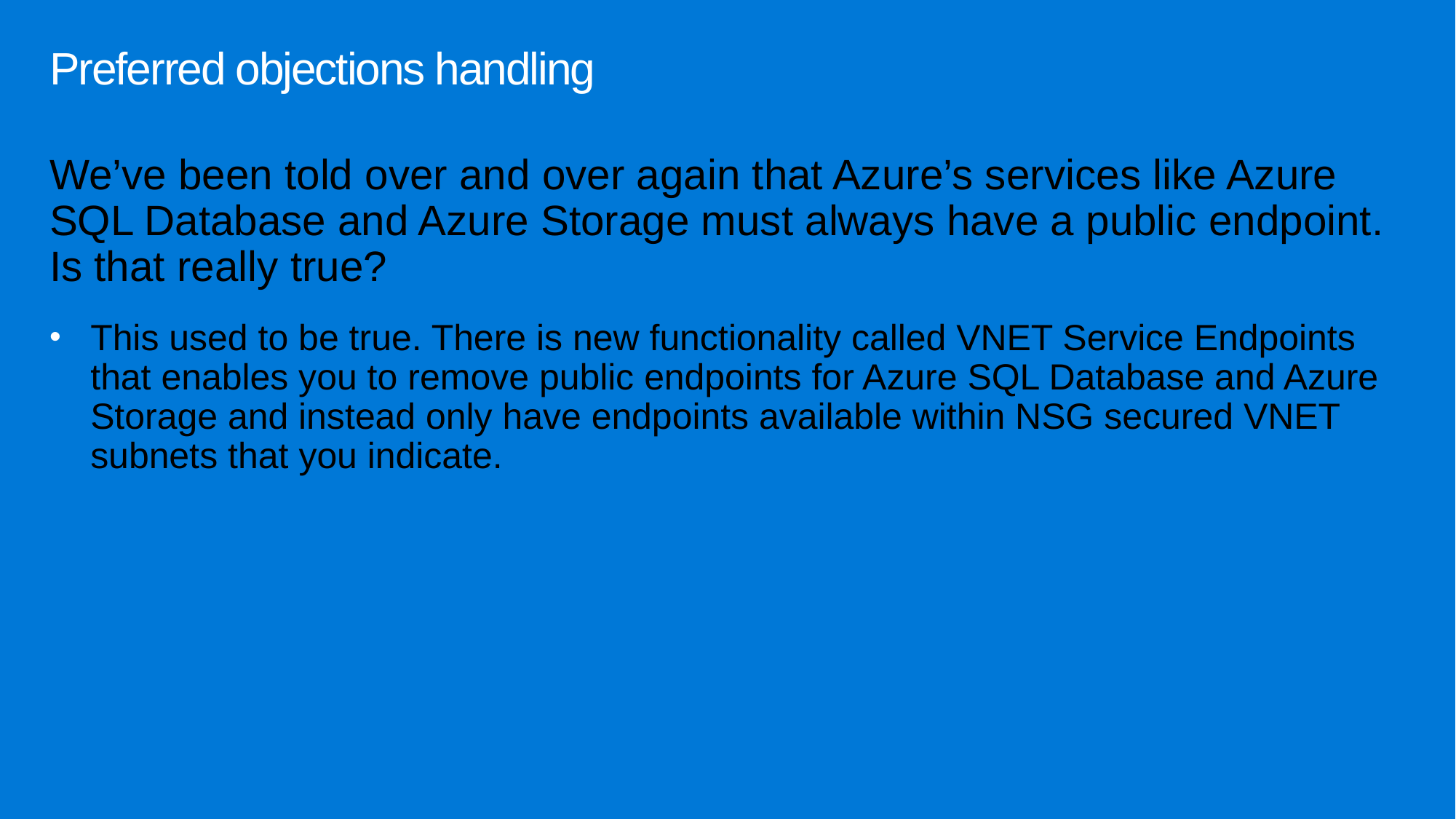

# Preferred objections handling
We’ve been told over and over again that Azure’s services like Azure SQL Database and Azure Storage must always have a public endpoint. Is that really true?

This used to be true. There is new functionality called VNET Service Endpoints that enables you to remove public endpoints for Azure SQL Database and Azure Storage and instead only have endpoints available within NSG secured VNET subnets that you indicate.